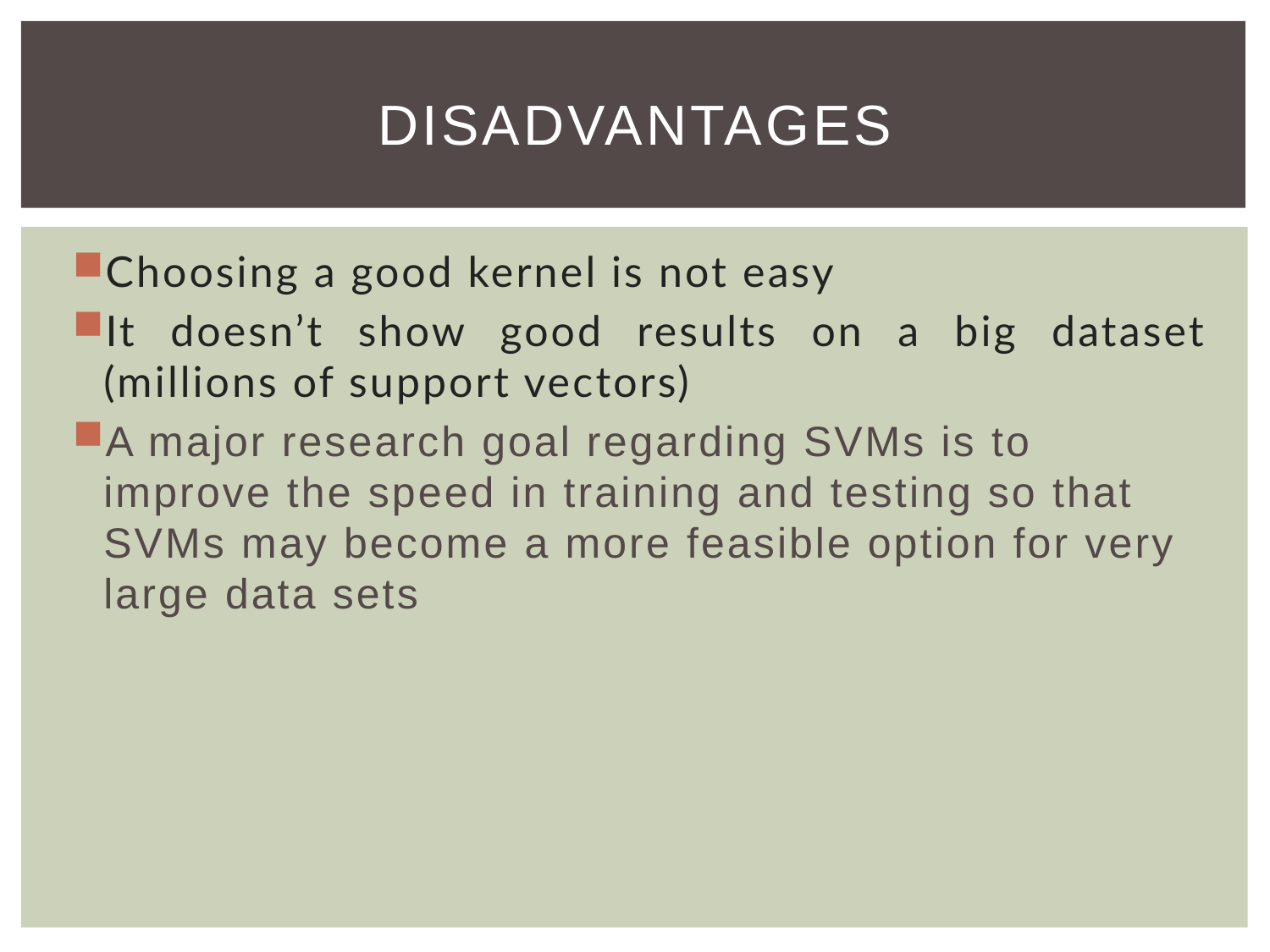

# Disadvantages
Choosing a good kernel is not easy
It doesn’t show good results on a big dataset (millions of support vectors)
A major research goal regarding SVMs is to improve the speed in training and testing so that SVMs may become a more feasible option for very large data sets